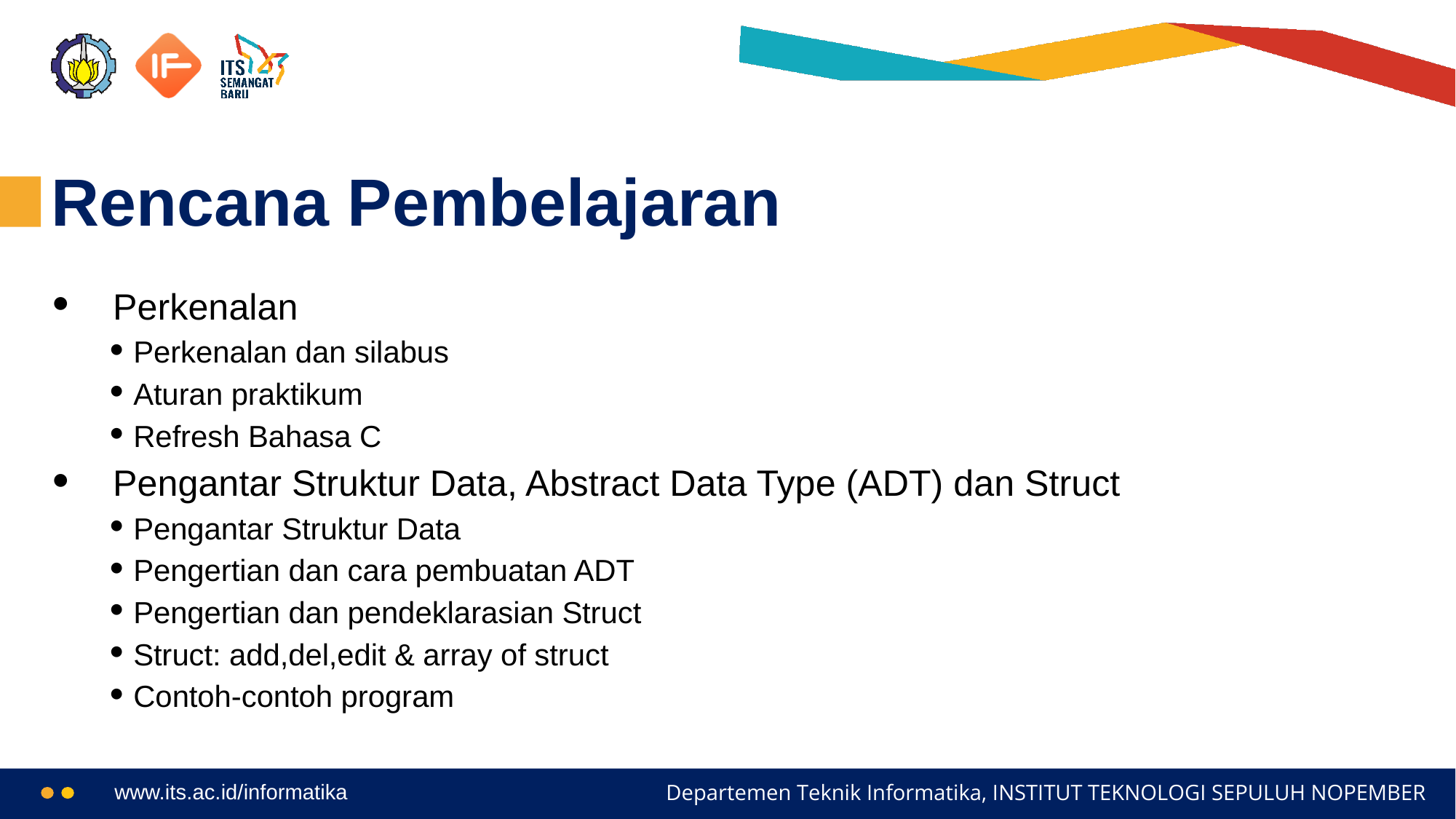

# Rencana Pembelajaran
Perkenalan
Perkenalan dan silabus
Aturan praktikum
Refresh Bahasa C
Pengantar Struktur Data, Abstract Data Type (ADT) dan Struct
Pengantar Struktur Data
Pengertian dan cara pembuatan ADT
Pengertian dan pendeklarasian Struct
Struct: add,del,edit & array of struct
Contoh-contoh program